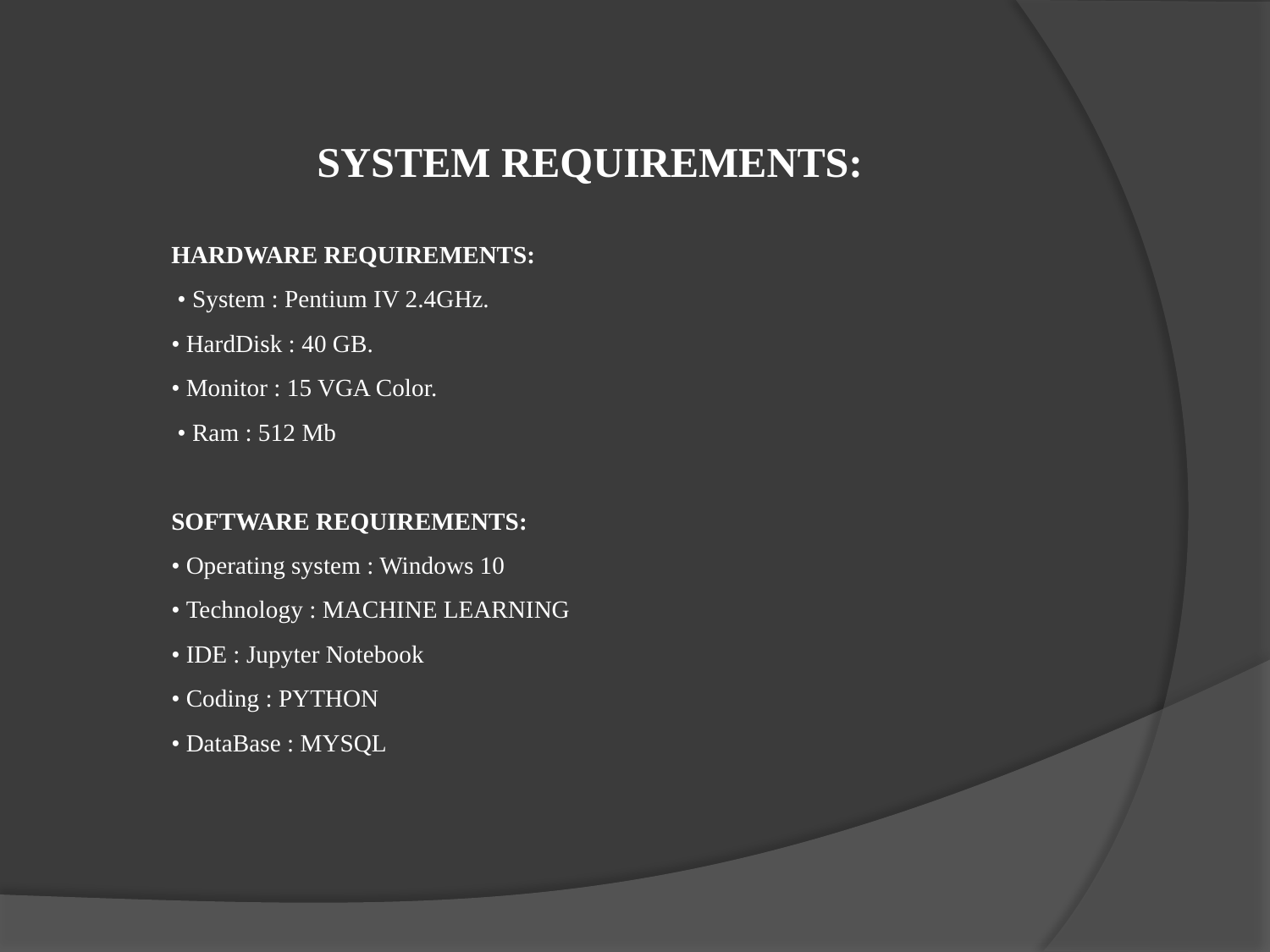

SYSTEM REQUIREMENTS:

HARDWARE REQUIREMENTS:
 • System : Pentium IV 2.4GHz.
• HardDisk : 40 GB.
• Monitor : 15 VGA Color.
 • Ram : 512 Mb

SOFTWARE REQUIREMENTS:
• Operating system : Windows 10
• Technology : MACHINE LEARNING
• IDE : Jupyter Notebook
• Coding : PYTHON
• DataBase : MYSQL